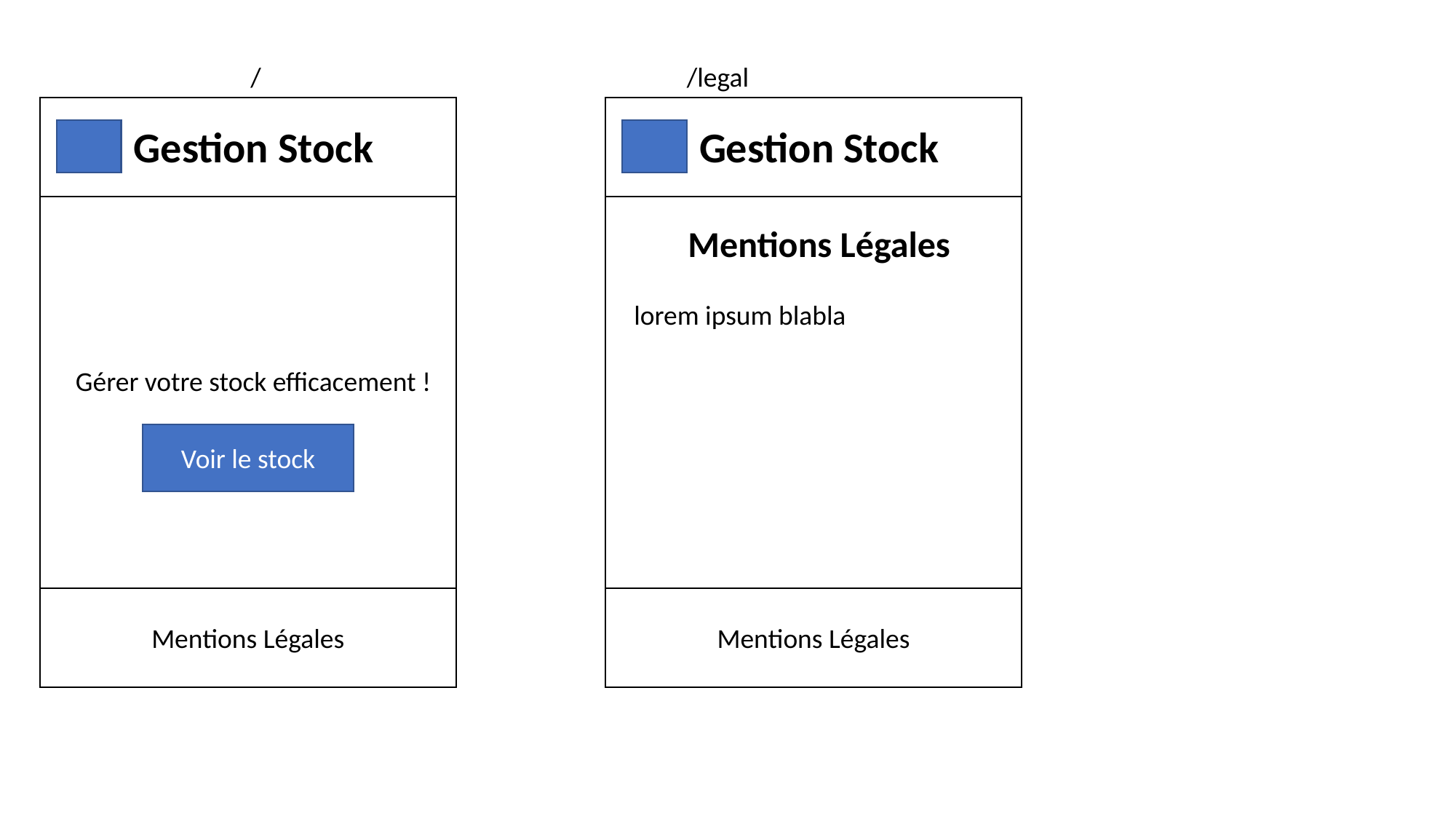

/
/legal

Gestion Stock
Gestion Stock

Mentions Légales
lorem ipsum blabla
Gérer votre stock efficacement !
Voir le stock
Mentions Légales
Mentions Légales